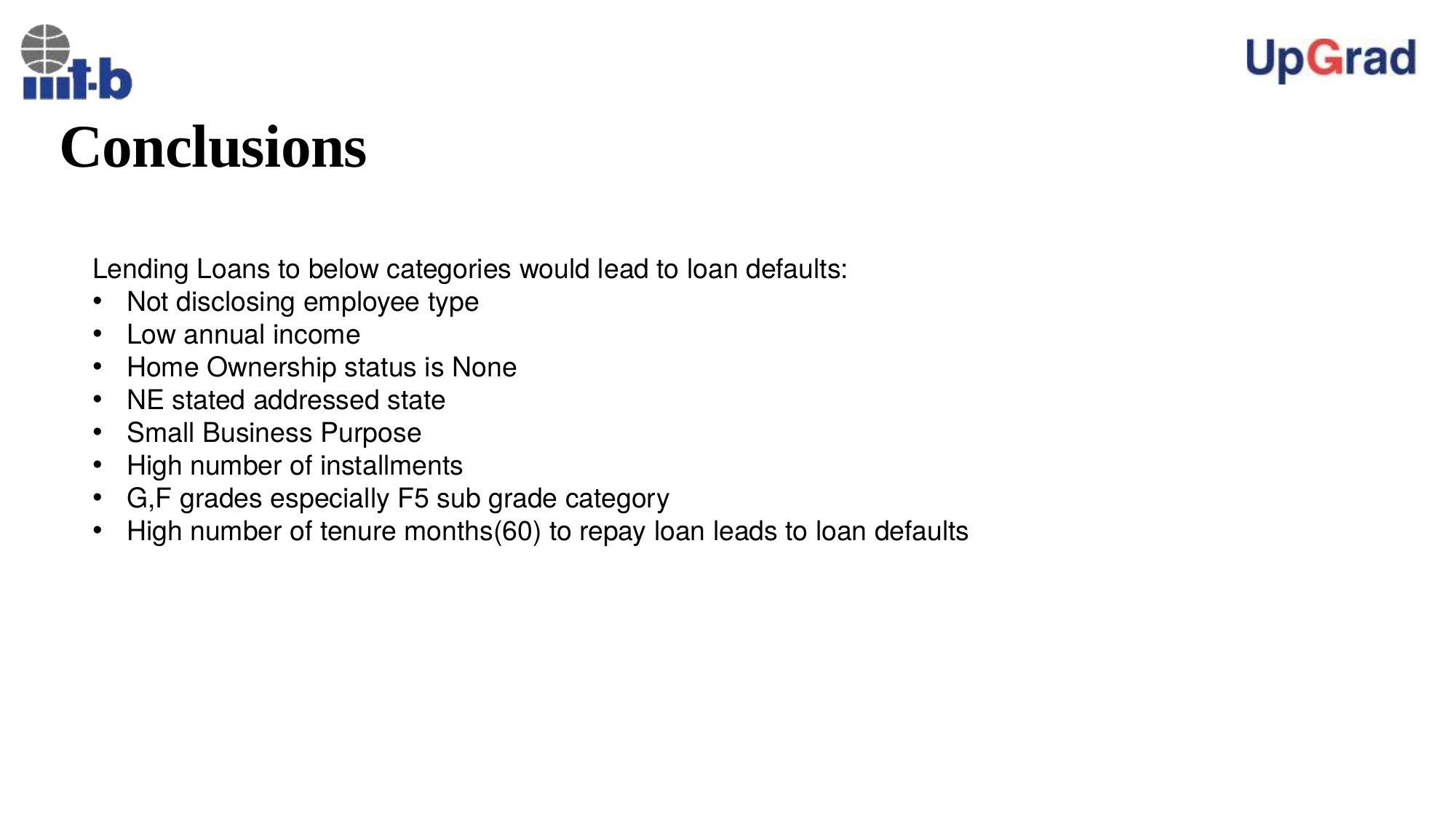

# Conclusions
Lending Loans to below categories would lead to loan defaults:
Not disclosing employee type
Low annual income
Home Ownership status is None
NE stated addressed state
Small Business Purpose
High number of installments
G,F grades especially F5 sub grade category
High number of tenure months(60) to repay loan leads to loan defaults